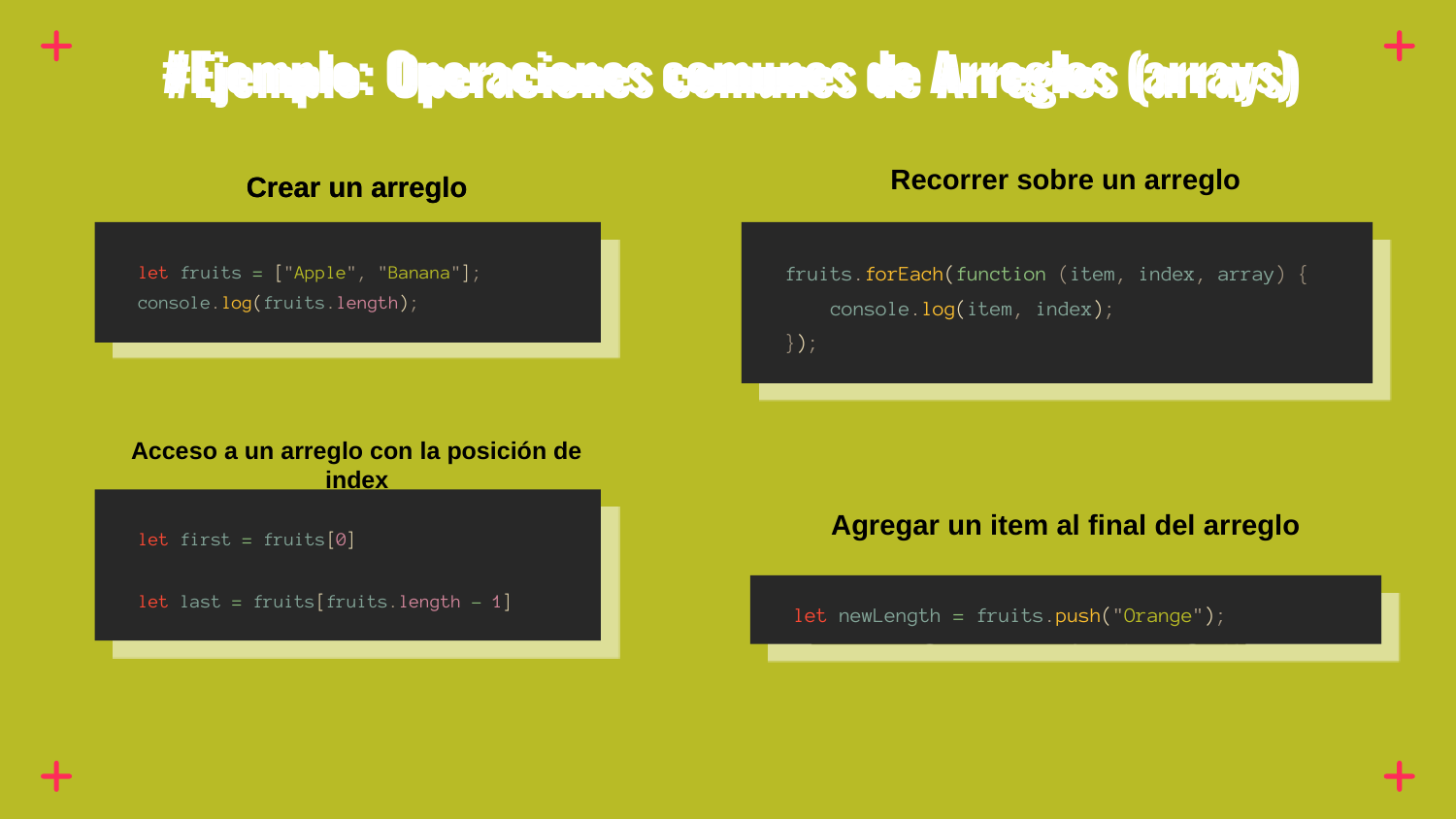

# #Ejemplo: Operaciones comunes de Arreglos (arrays)
Recorrer sobre un arreglo
Crear un arreglo
Crear un arreglo
let fruits = ["Apple", "Banana"];
console.log(fruits.length);
fruits.forEach(function (item, index, array) {
    console.log(item, index);
});
Acceso a un arreglo con la posición de index
let first = fruits[0]

let last = fruits[fruits.length - 1]
Agregar un item al final del arreglo
let newLength = fruits.push("Orange");